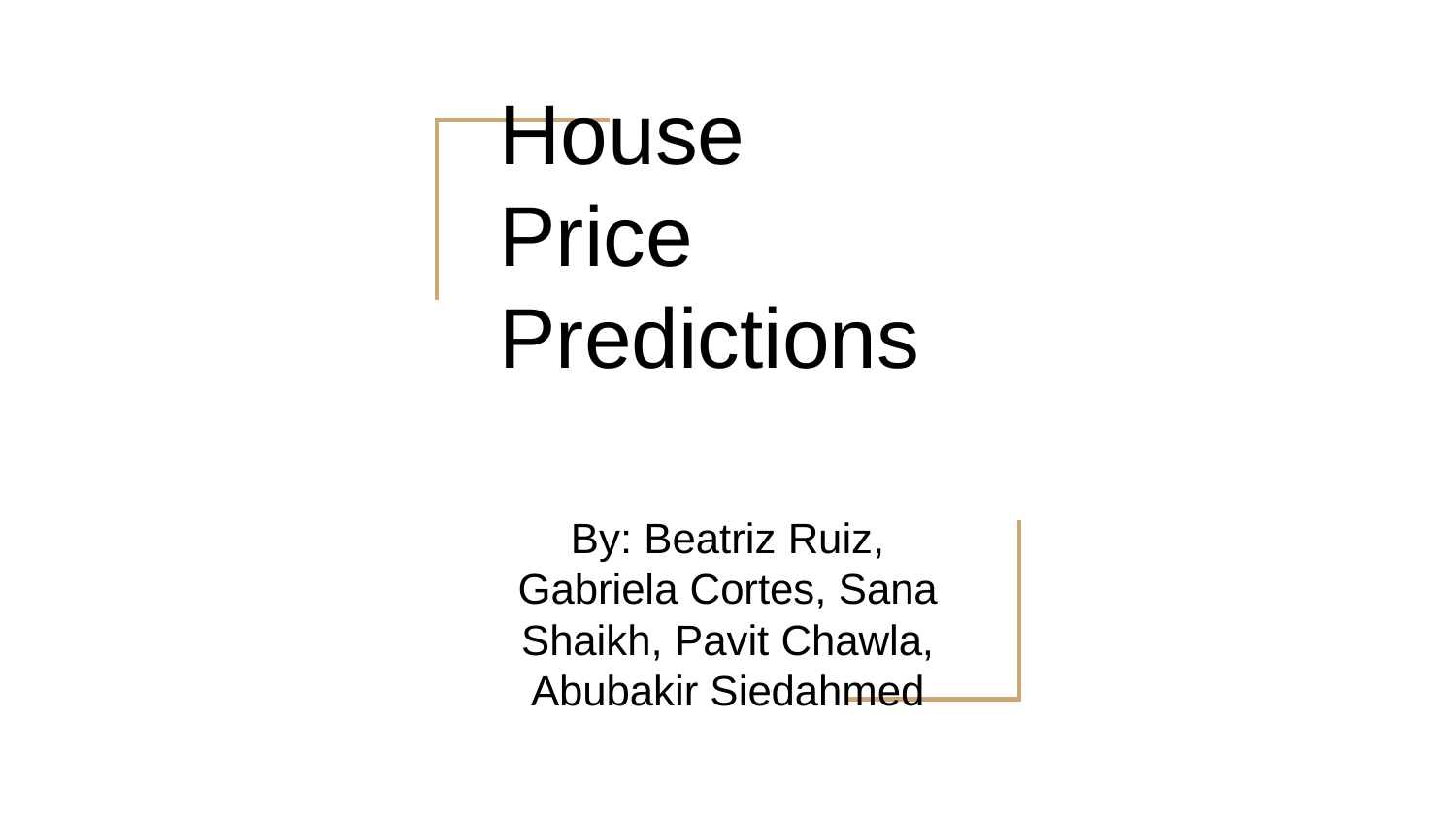

# House Price Predictions
By: Beatriz Ruiz, Gabriela Cortes, Sana Shaikh, Pavit Chawla, Abubakir Siedahmed